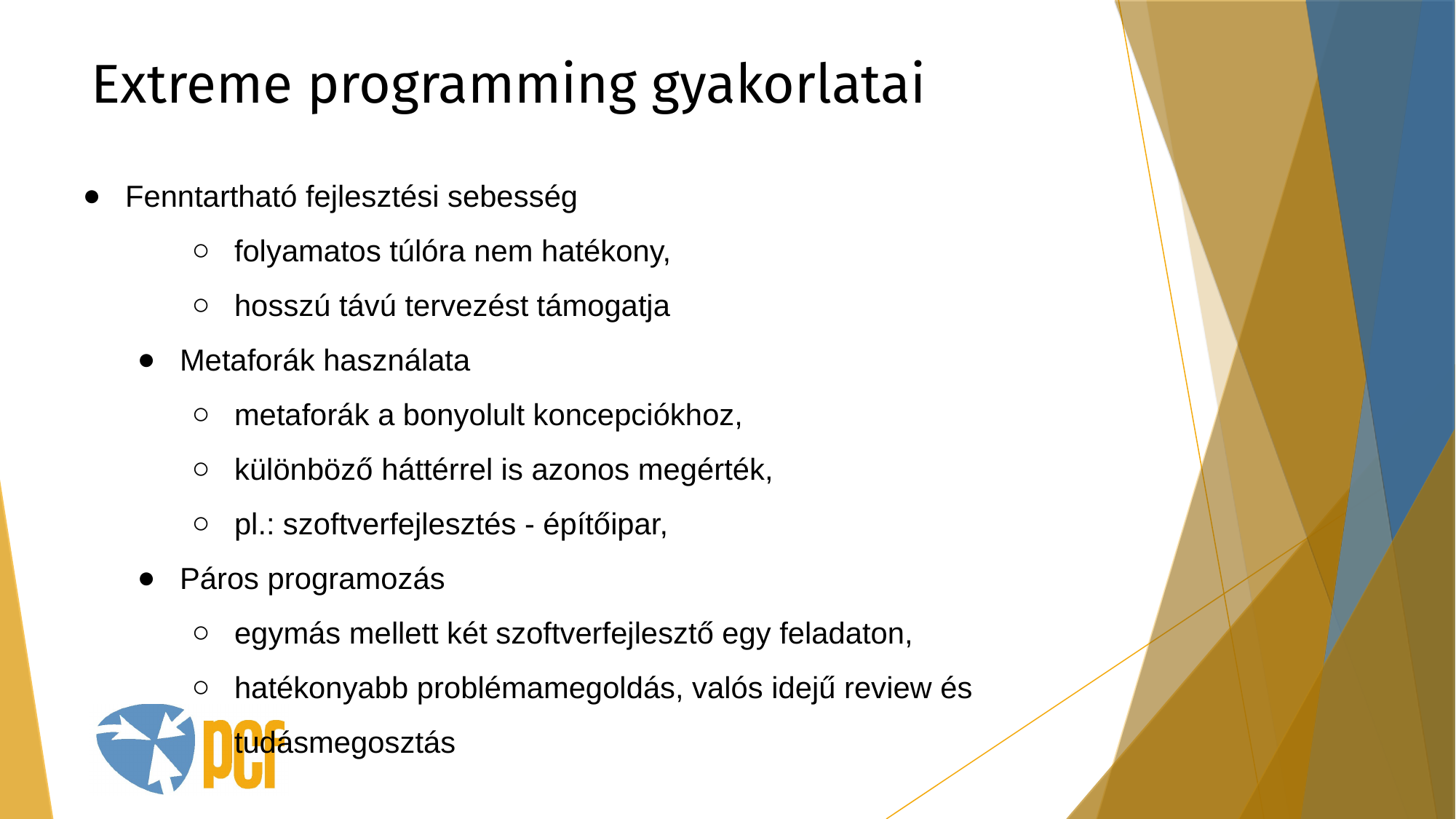

Extreme programming gyakorlatai
Fenntartható fejlesztési sebesség
folyamatos túlóra nem hatékony,
hosszú távú tervezést támogatja
Metaforák használata
metaforák a bonyolult koncepciókhoz,
különböző háttérrel is azonos megérték,
pl.: szoftverfejlesztés - építőipar,
Páros programozás
egymás mellett két szoftverfejlesztő egy feladaton,
hatékonyabb problémamegoldás, valós idejű review és tudásmegosztás